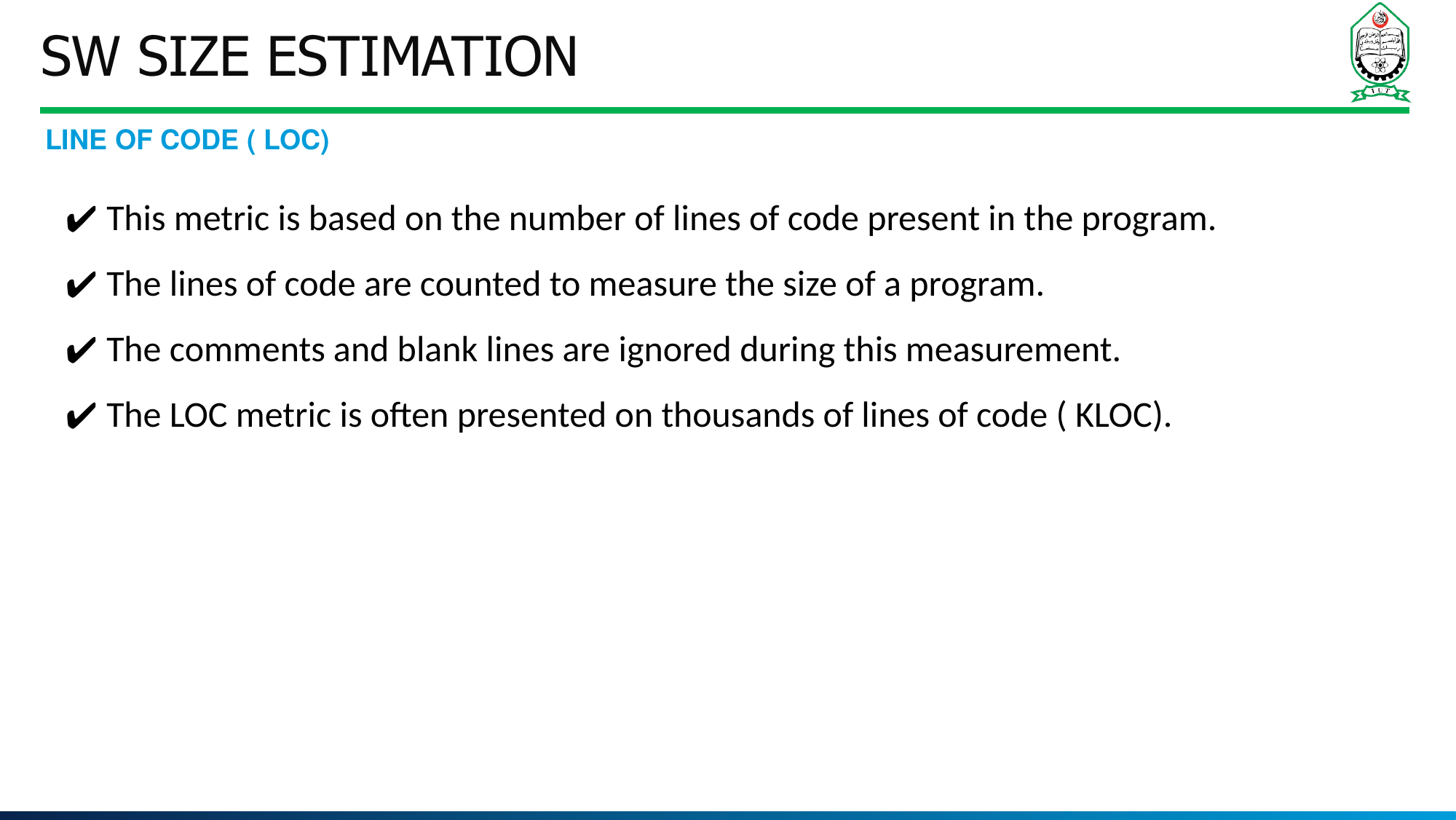

# SW Size Estimation
LINE OF CODE ( LOC)

This metric is based on the number of lines of code present in the program.
The lines of code are counted to measure the size of a program.
The comments and blank lines are ignored during this measurement.
The LOC metric is often presented on thousands of lines of code ( KLOC).